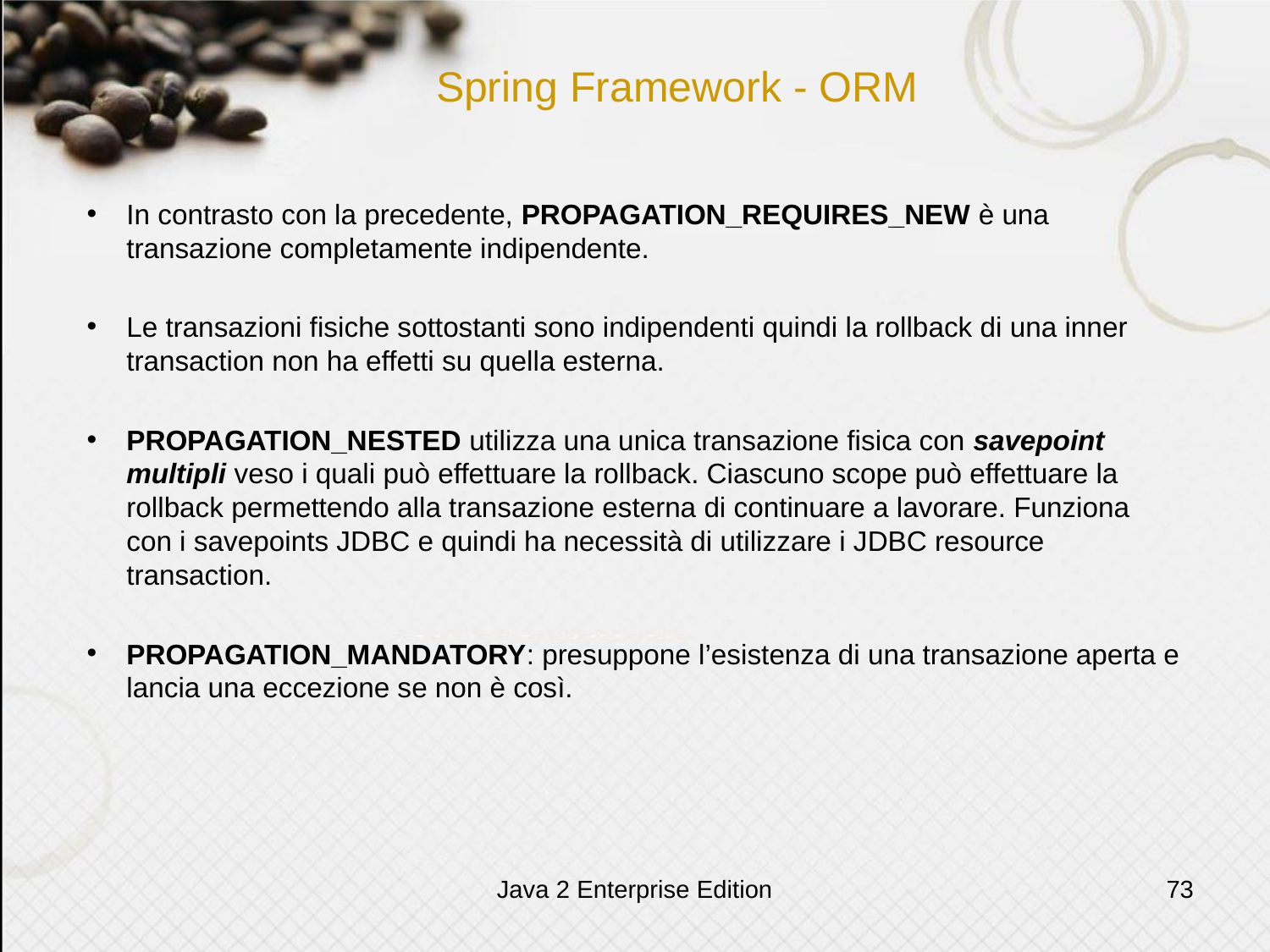

# Spring Framework - ORM
In contrasto con la precedente, PROPAGATION_REQUIRES_NEW è una transazione completamente indipendente.

Le transazioni fisiche sottostanti sono indipendenti quindi la rollback di una inner transaction non ha effetti su quella esterna.

PROPAGATION_NESTED utilizza una unica transazione fisica con savepoint multipli veso i quali può effettuare la rollback. Ciascuno scope può effettuare la rollback permettendo alla transazione esterna di continuare a lavorare. Funziona con i savepoints JDBC e quindi ha necessità di utilizzare i JDBC resource transaction.

PROPAGATION_MANDATORY: presuppone l’esistenza di una transazione aperta e lancia una eccezione se non è così.

Java 2 Enterprise Edition
73